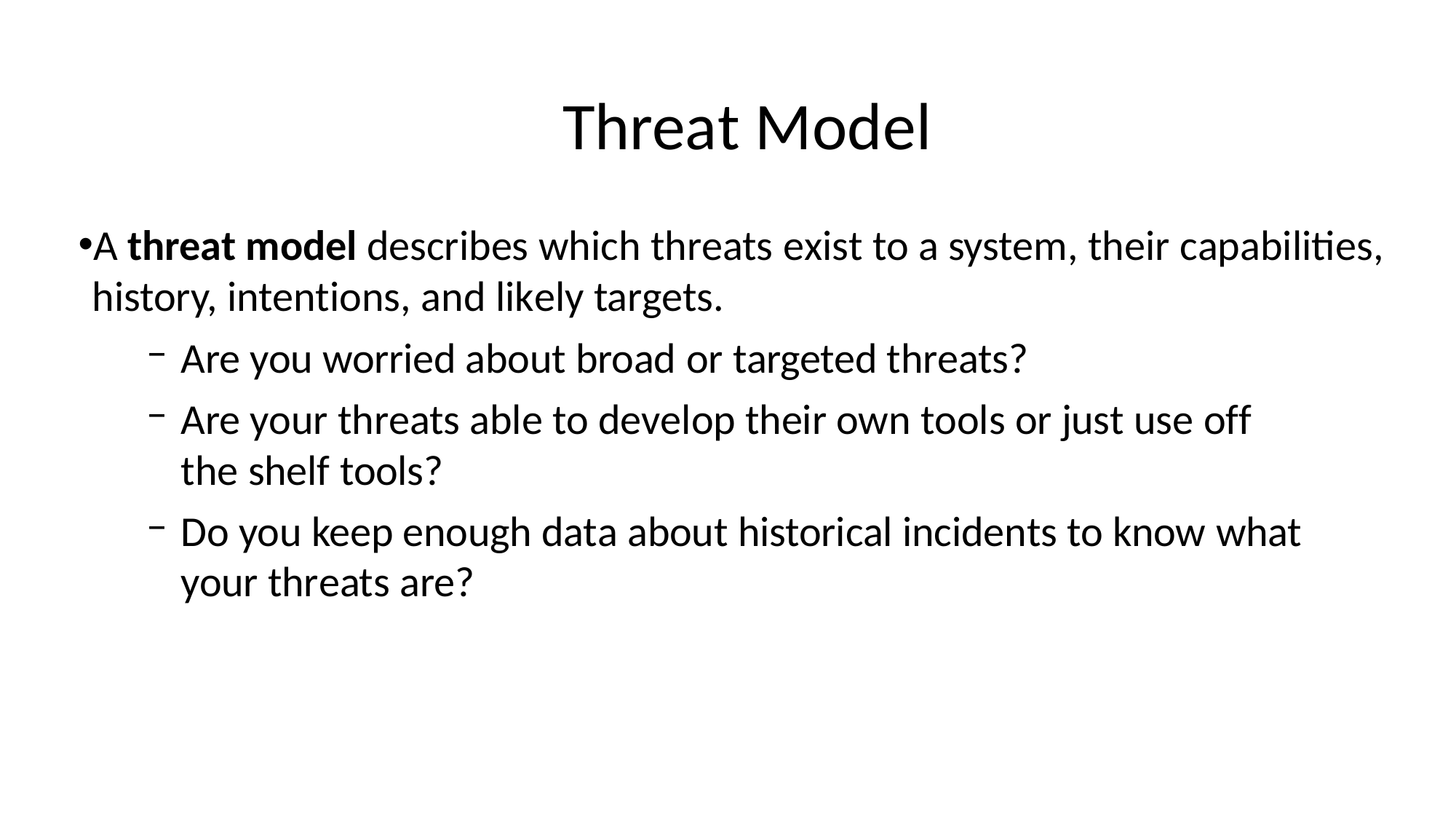

# Threat Model
A threat model describes which threats exist to a system, their capabilities, history, intentions, and likely targets.
Are you worried about broad or targeted threats?
Are your threats able to develop their own tools or just use off the shelf tools?
Do you keep enough data about historical incidents to know what your threats are?